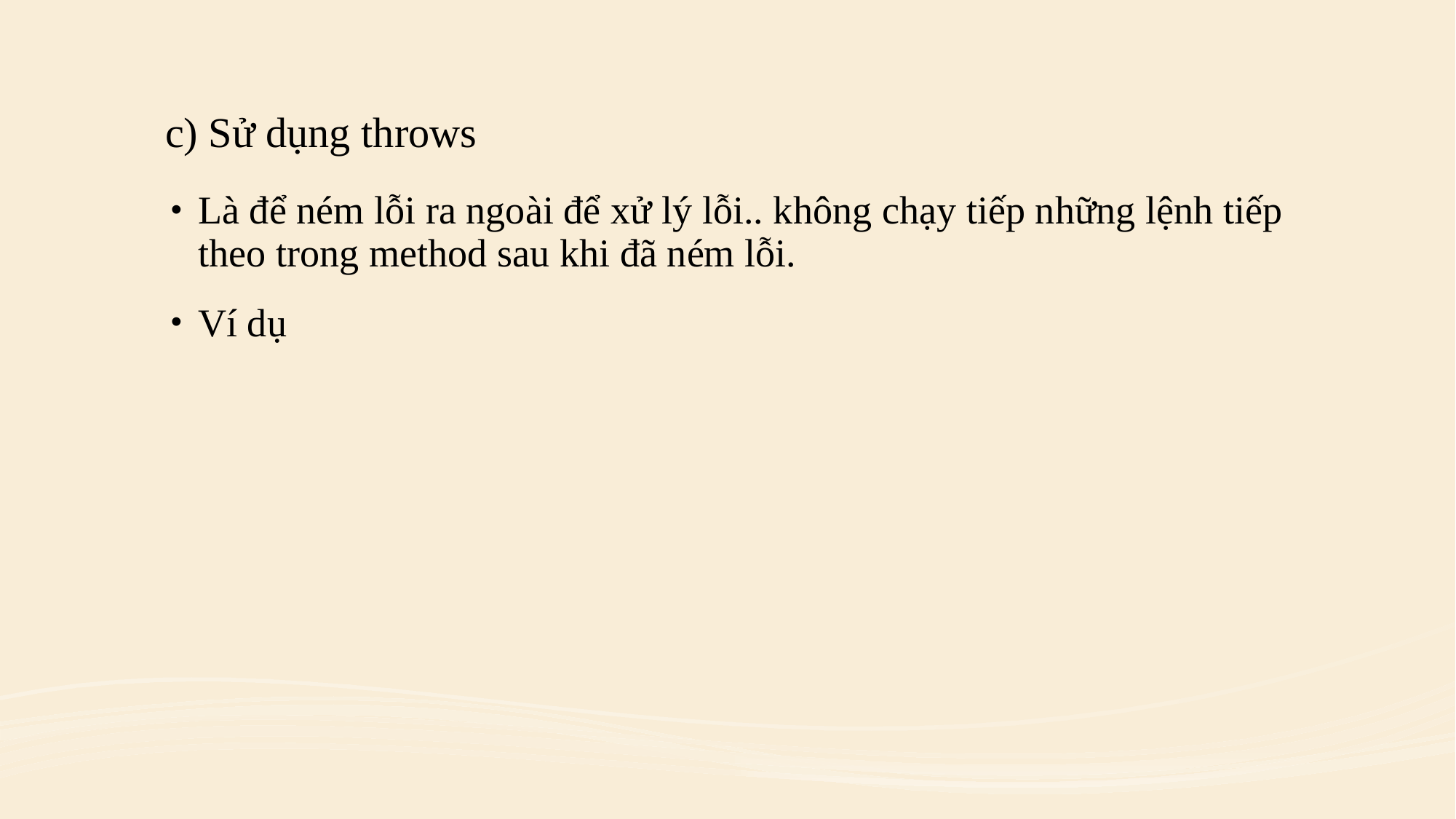

# c) Sử dụng throws
Là để ném lỗi ra ngoài để xử lý lỗi.. không chạy tiếp những lệnh tiếp theo trong method sau khi đã ném lỗi.
Ví dụ